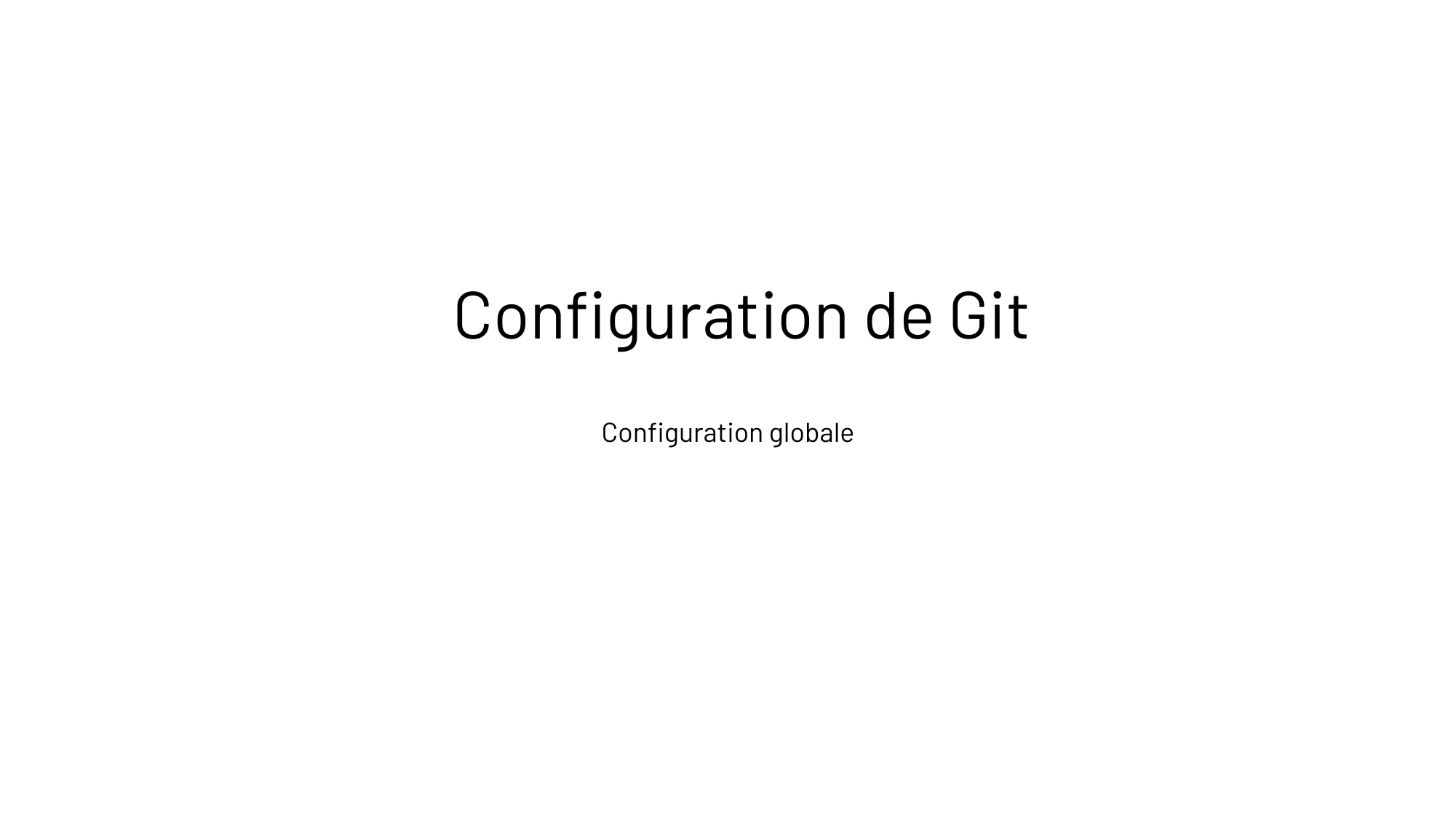

# Introduction
Configuration de Git
Comment l'installer sous Linux
Configuration globale
Qu'est-ce que Git ?
Utilisation de base